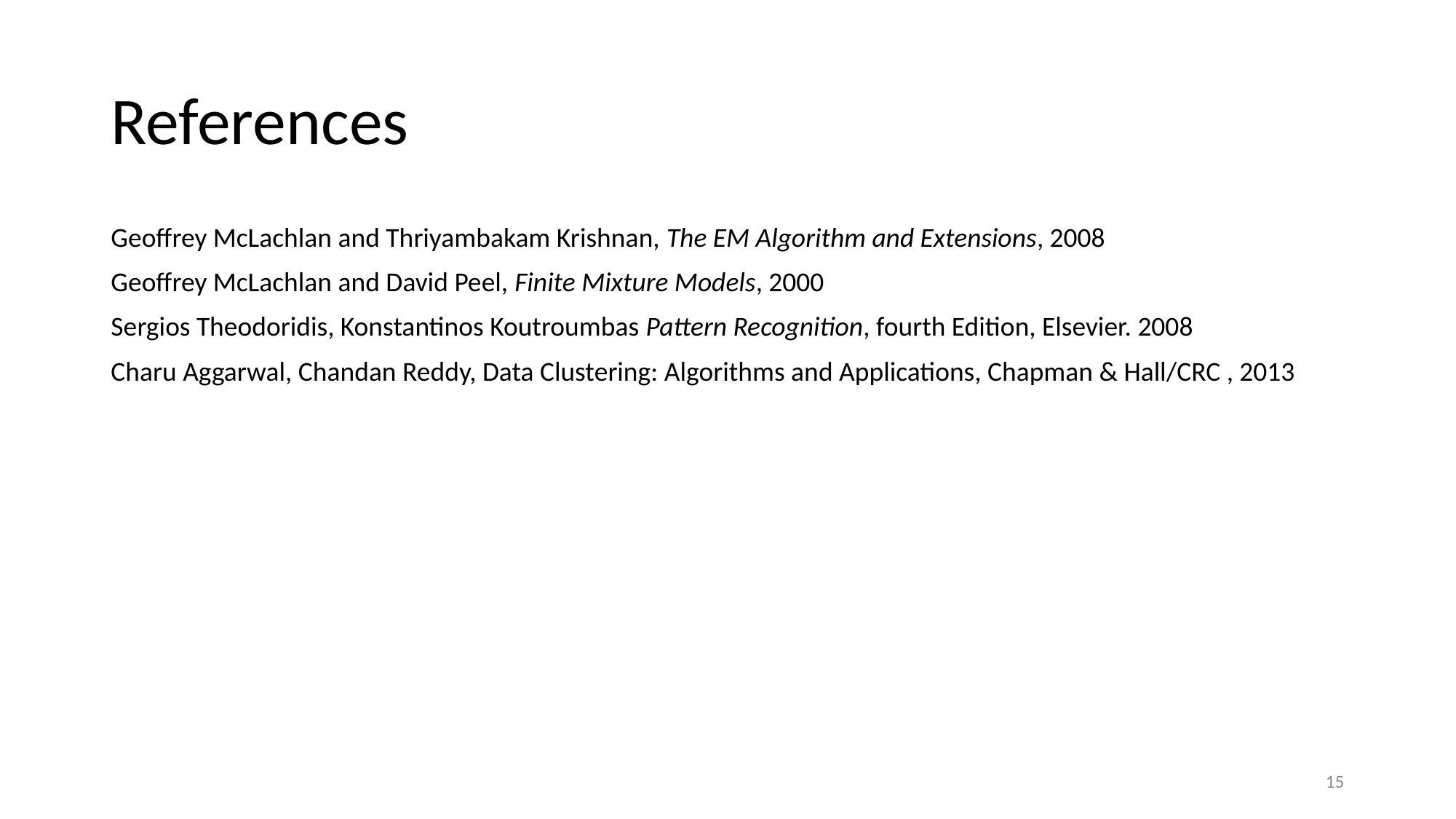

# References
Geoffrey McLachlan and Thriyambakam Krishnan, The EM Algorithm and Extensions, 2008
Geoffrey McLachlan and David Peel, Finite Mixture Models, 2000
Sergios Theodoridis, Konstantinos Koutroumbas Pattern Recognition, fourth Edition, Elsevier. 2008
Charu Aggarwal, Chandan Reddy, Data Clustering: Algorithms and Applications, Chapman & Hall/CRC , 2013

15